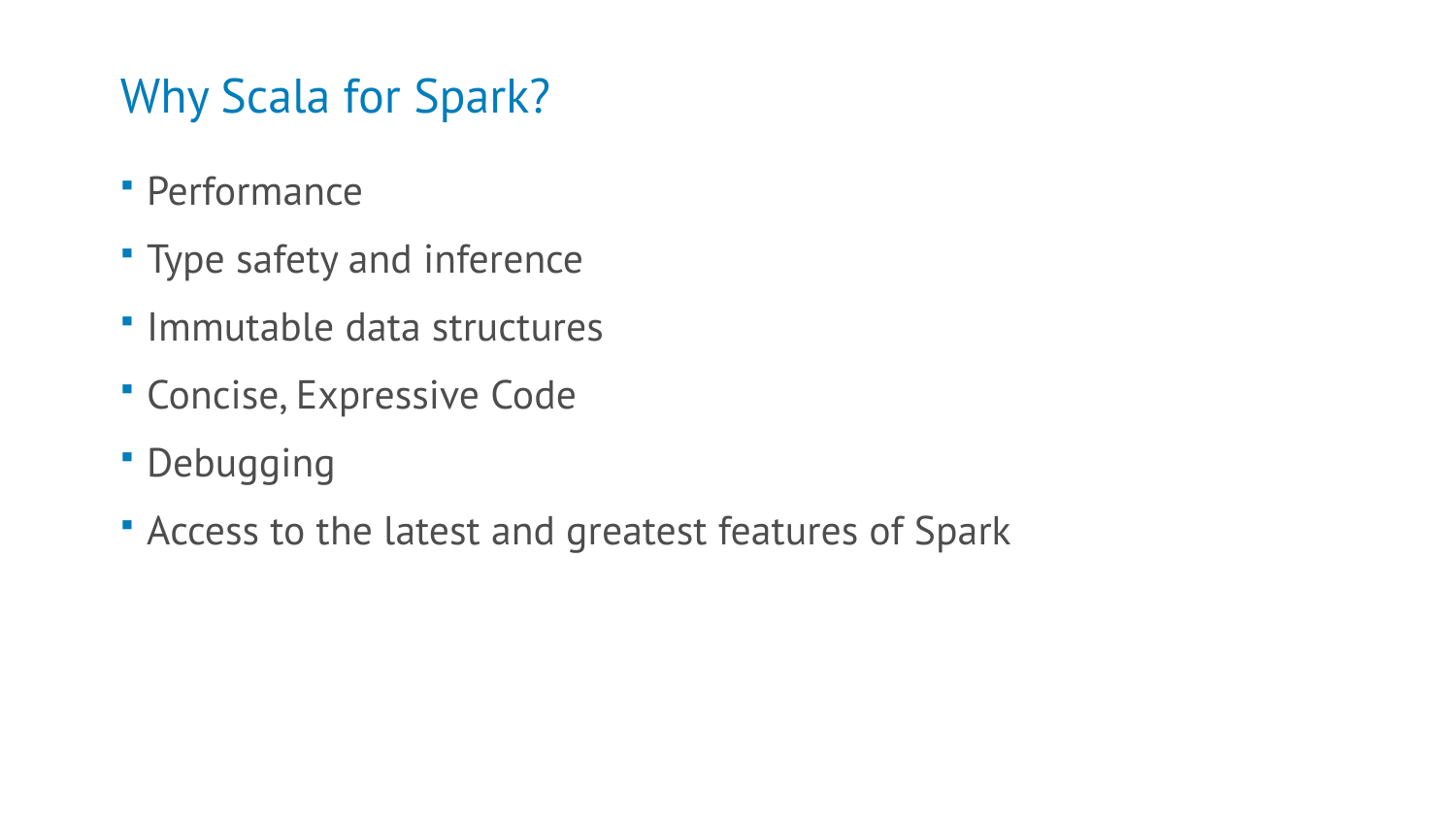

# Why Scala for Spark?
Performance
Type safety and inference
Immutable data structures
Concise, Expressive Code
Debugging
Access to the latest and greatest features of Spark